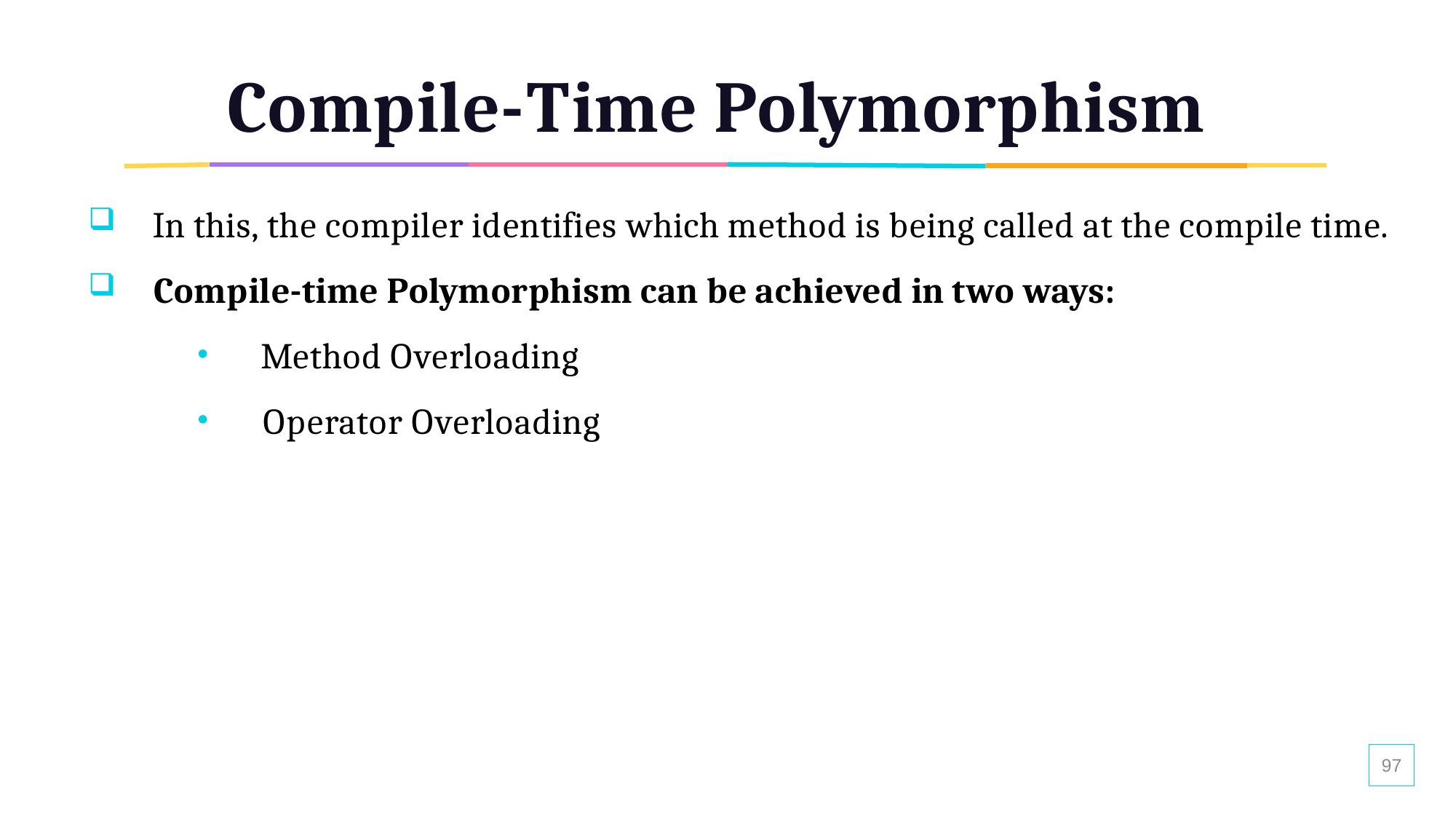

# Compile-Time Polymorphism
In this, the compiler identifies which method is being called at the compile time.
Compile-time Polymorphism can be achieved in two ways:
Method Overloading
Operator Overloading
97